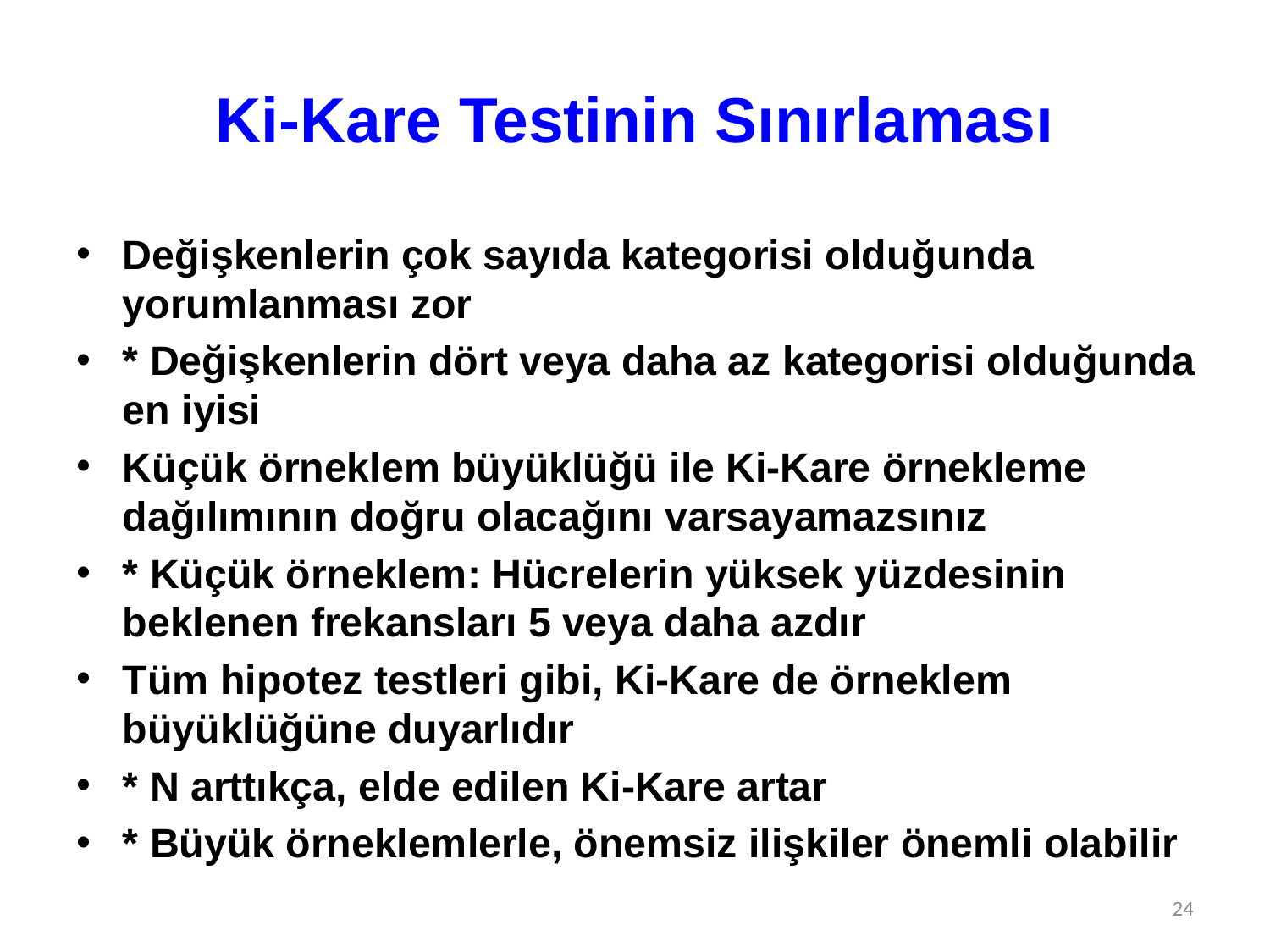

# Ki-Kare Testinin Sınırlaması
Değişkenlerin çok sayıda kategorisi olduğunda yorumlanması zor
* Değişkenlerin dört veya daha az kategorisi olduğunda en iyisi
Küçük örneklem büyüklüğü ile Ki-Kare örnekleme dağılımının doğru olacağını varsayamazsınız
* Küçük örneklem: Hücrelerin yüksek yüzdesinin beklenen frekansları 5 veya daha azdır
Tüm hipotez testleri gibi, Ki-Kare de örneklem büyüklüğüne duyarlıdır
* N arttıkça, elde edilen Ki-Kare artar
* Büyük örneklemlerle, önemsiz ilişkiler önemli olabilir
24